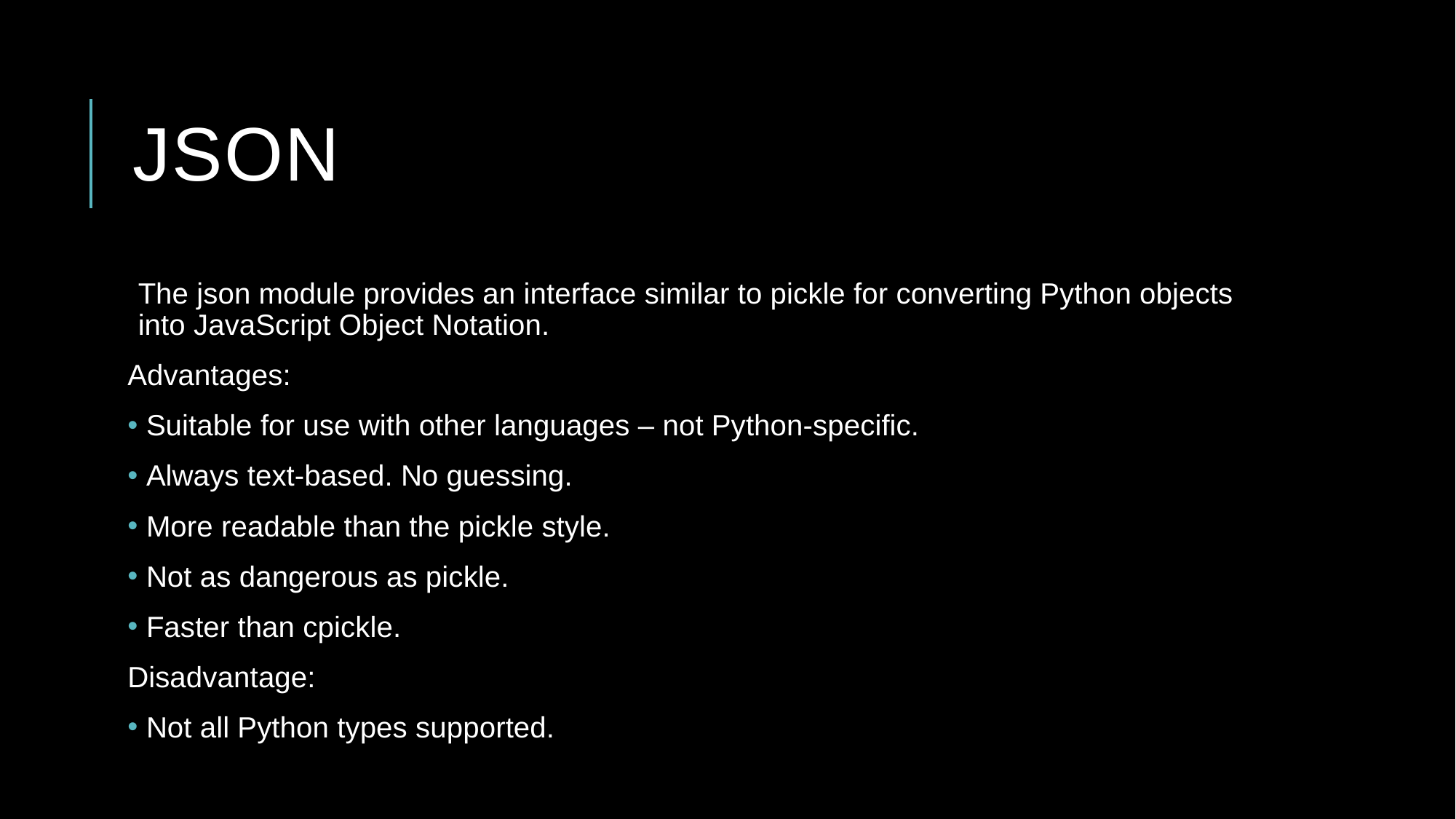

# Json
The json module provides an interface similar to pickle for converting Python objects into JavaScript Object Notation.
Advantages:
 Suitable for use with other languages – not Python-specific.
 Always text-based. No guessing.
 More readable than the pickle style.
 Not as dangerous as pickle.
 Faster than cpickle.
Disadvantage:
 Not all Python types supported.